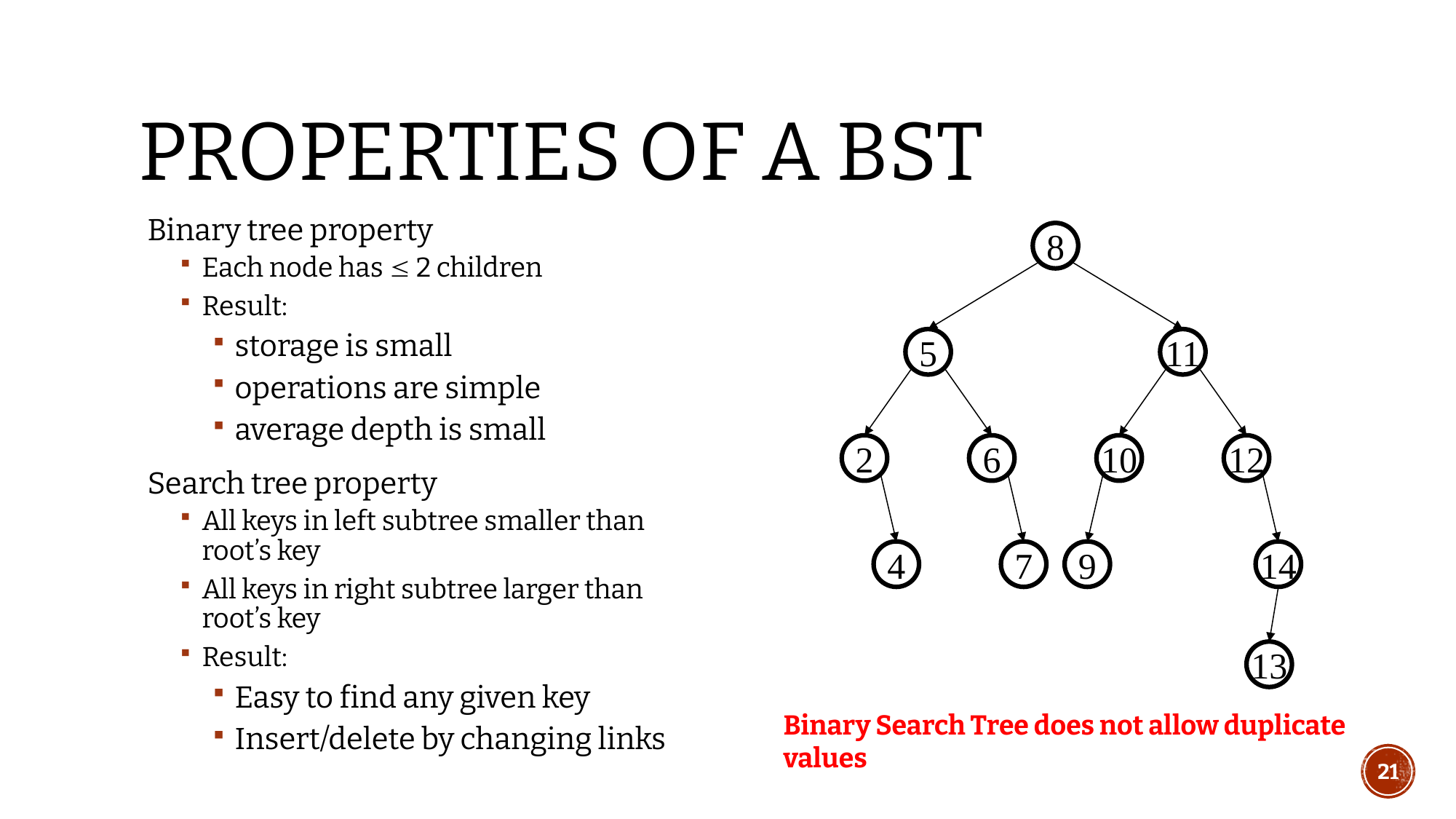

# Properties of a BST
Binary tree property
Each node has ≤ 2 children
Result:
storage is small
operations are simple
average depth is small
Search tree property
All keys in left subtree smaller than root’s key
All keys in right subtree larger than root’s key
Result:
Easy to find any given key
Insert/delete by changing links
8
5
11
2
6
10
12
4
7
9
14
13
Binary Search Tree does not allow duplicate values
21